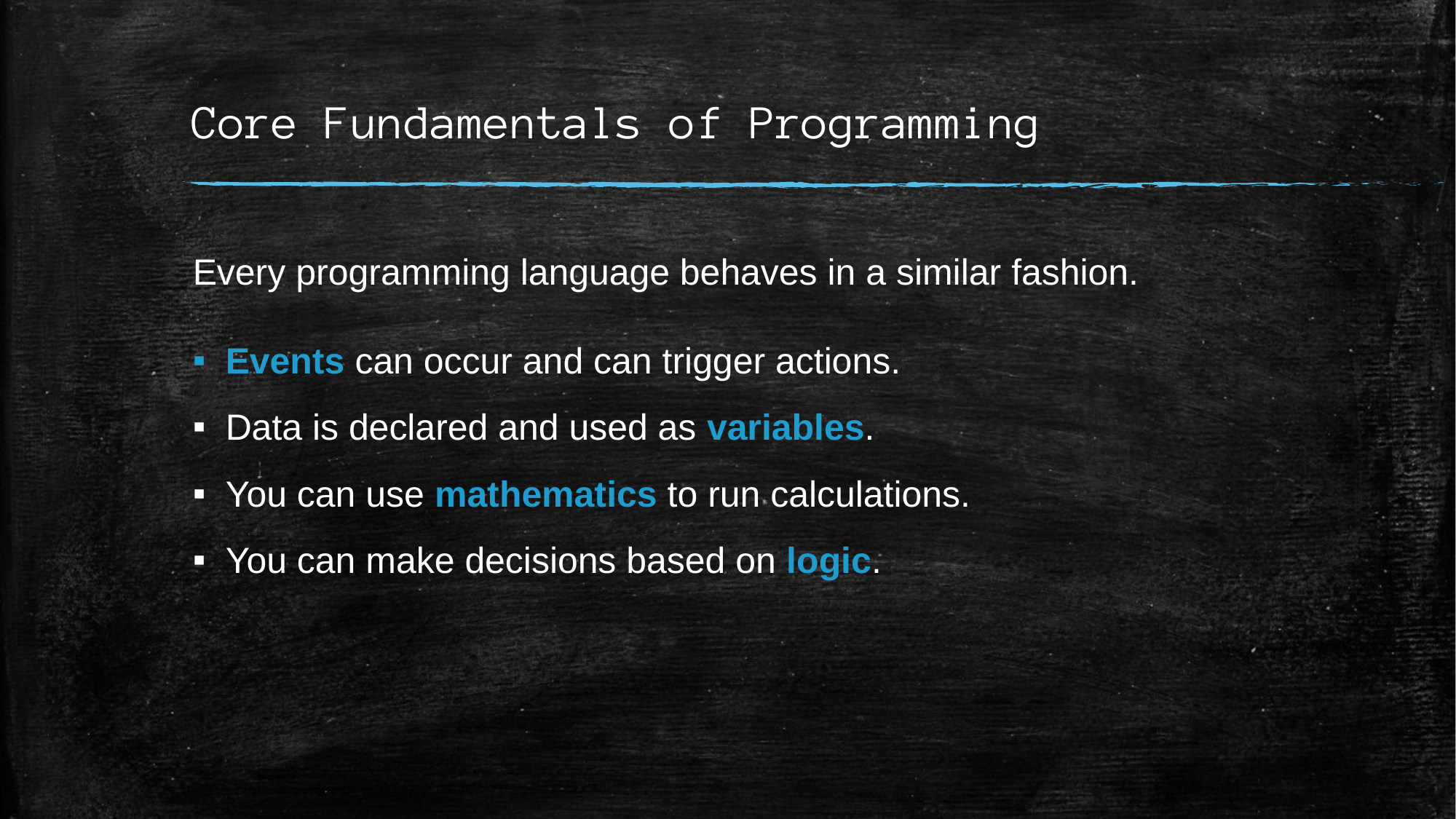

# Core Fundamentals of Programming
Every programming language behaves in a similar fashion.
Events can occur and can trigger actions.
Data is declared and used as variables.
You can use mathematics to run calculations.
You can make decisions based on logic.